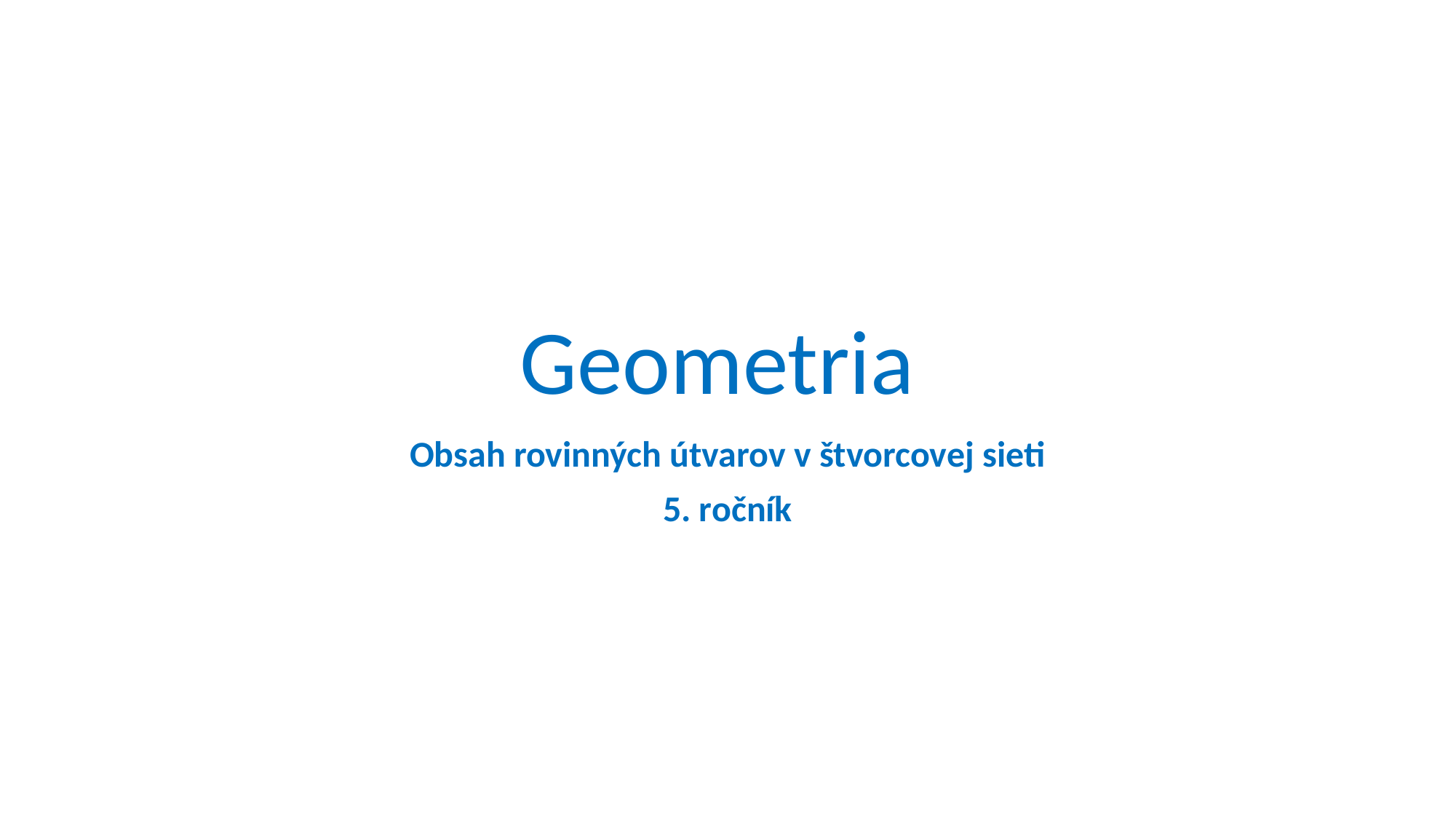

# Geometria
Obsah rovinných útvarov v štvorcovej sieti
5. ročník